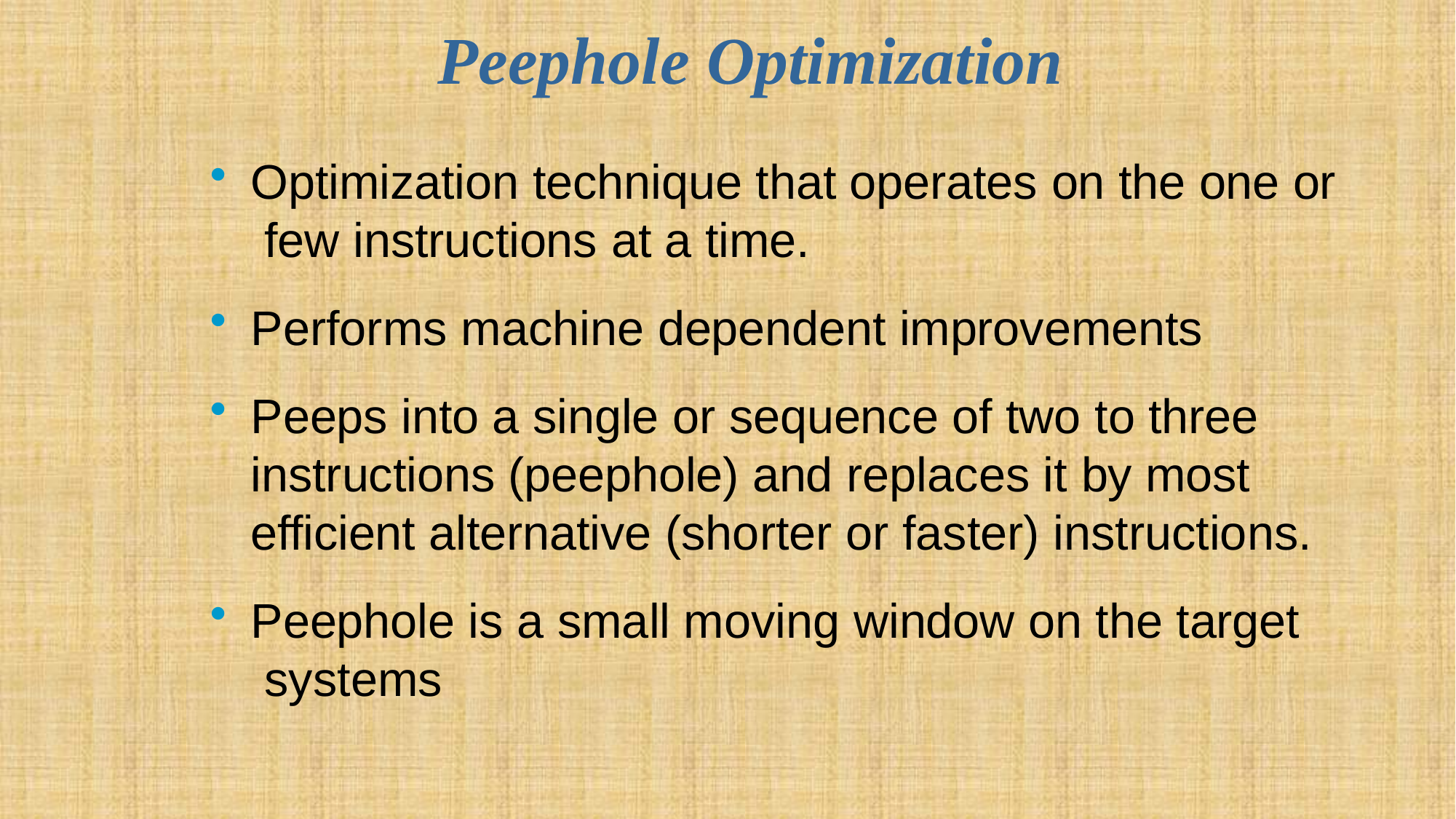

# Peephole Optimization
Optimization technique that operates on the one or  few instructions at a time.
Performs machine dependent improvements
Peeps into a single or sequence of two to three  instructions (peephole) and replaces it by most  efficient alternative (shorter or faster) instructions.
Peephole is a small moving window on the target  systems